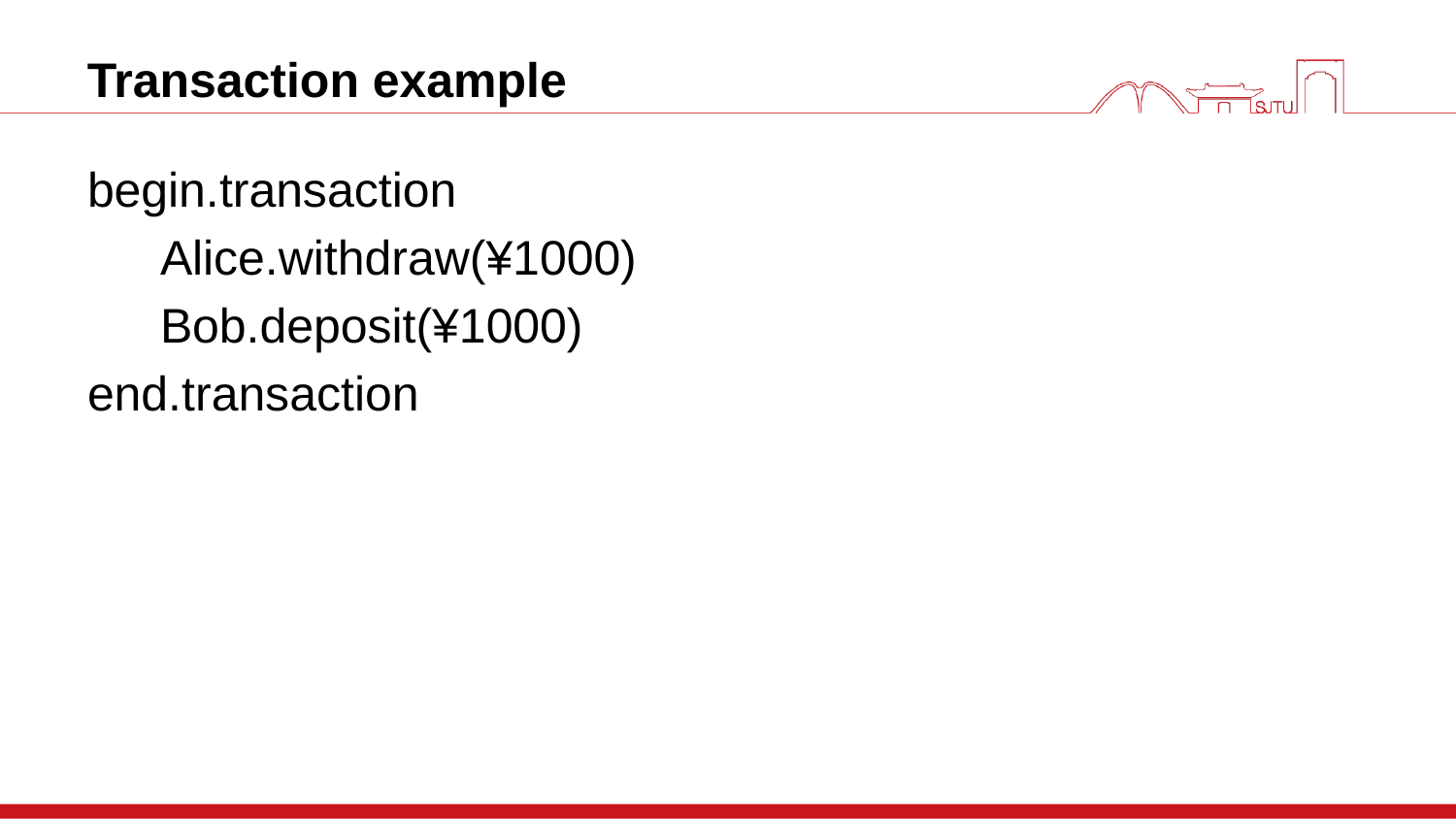

# Transaction example
begin.transaction
Alice.withdraw(¥1000)
Bob.deposit(¥1000)
end.transaction